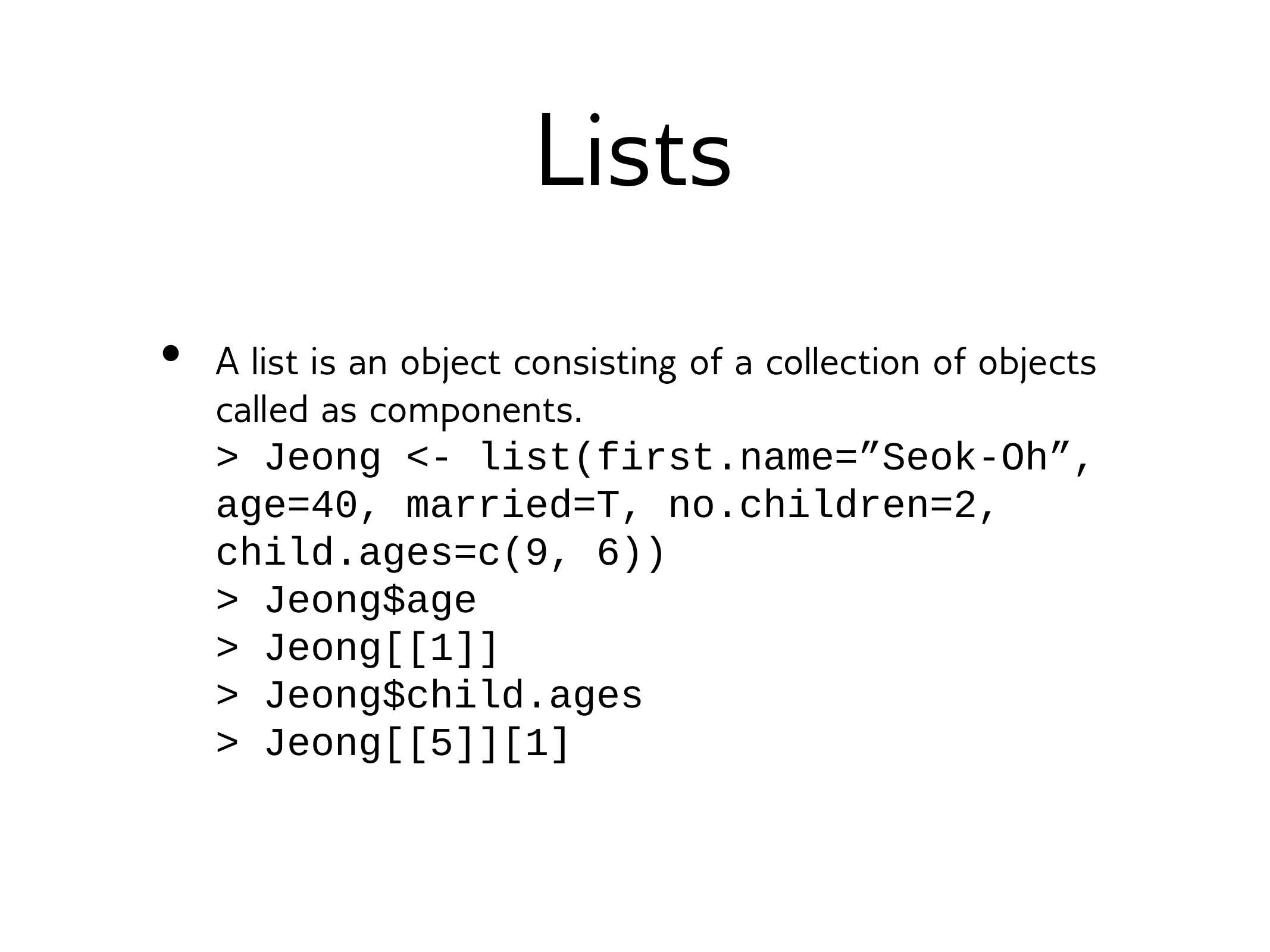

# Lists
A list is an object consisting of a collection of objects called as components.
> Jeong <- list(first.name=”Seok-Oh”, age=40, married=T, no.children=2, child.ages=c(9, 6))
> Jeong$age
> Jeong[[1]]
> Jeong$child.ages
> Jeong[[5]][1]